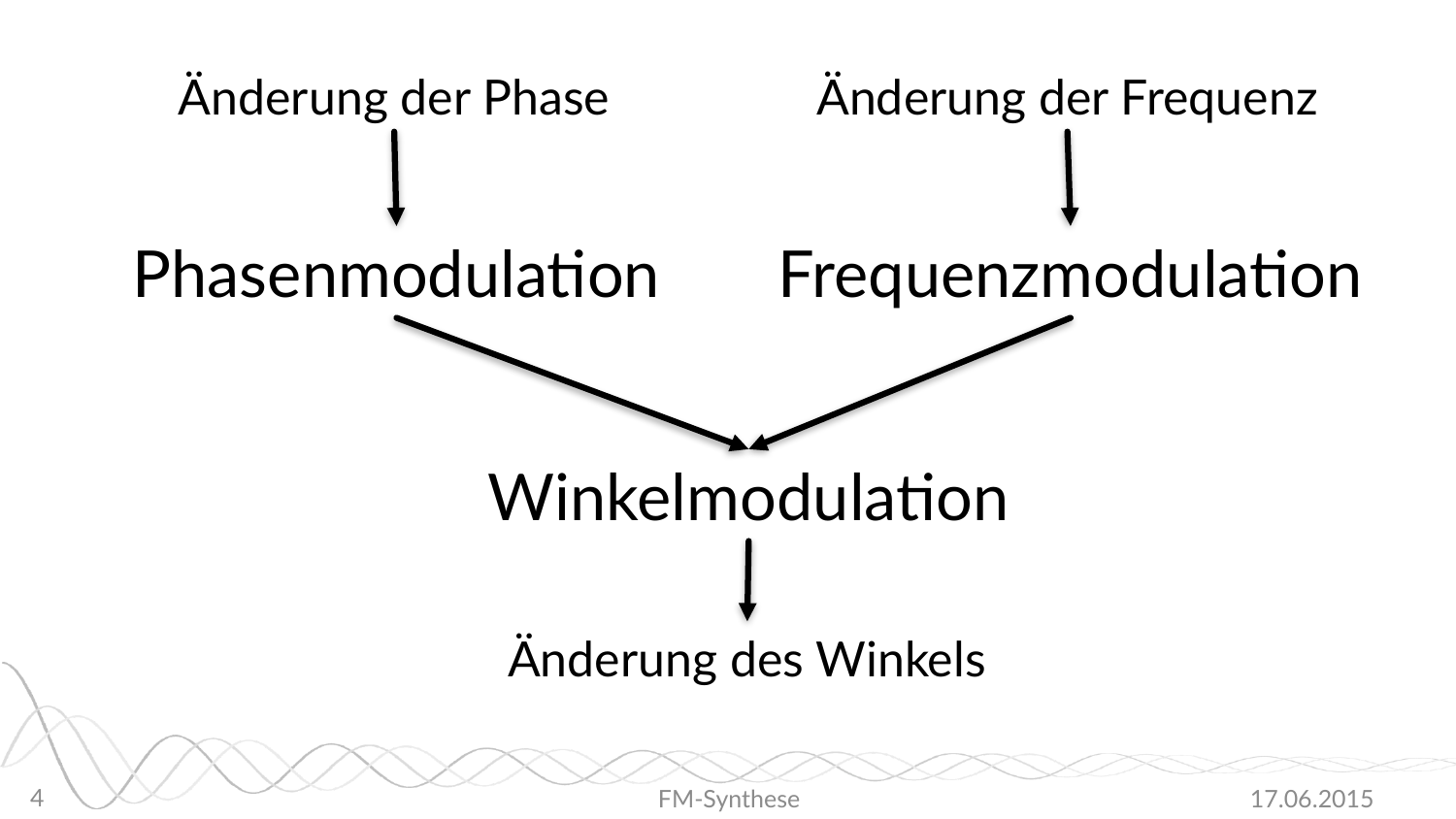

Änderung der Phase
Änderung der Frequenz
Frequenzmodulation
Phasenmodulation
Winkelmodulation
Änderung des Winkels
4
FM-Synthese
17.06.2015